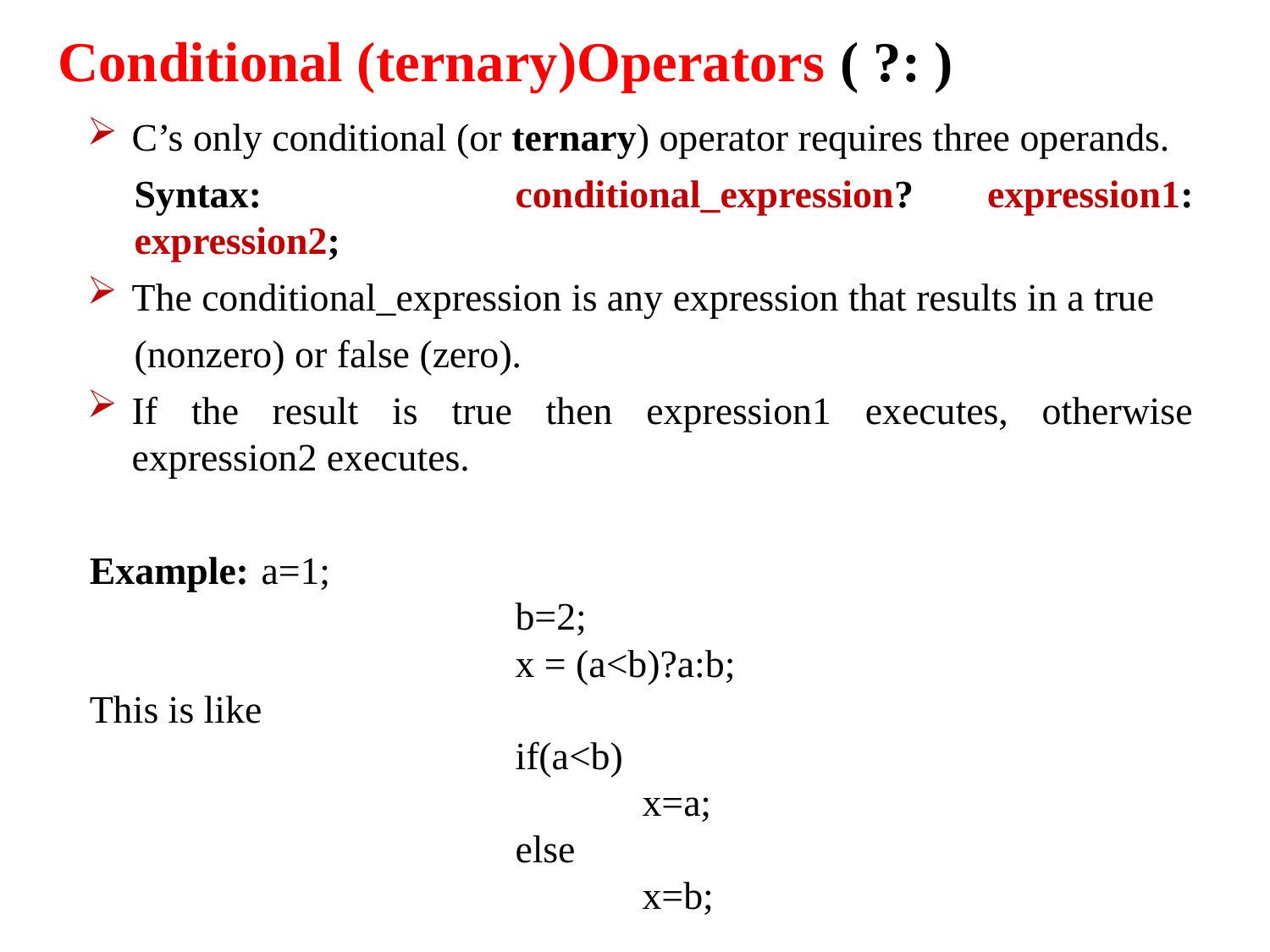

Conditional (ternary)Operators ( ?: )
C’s only conditional (or ternary) operator requires three operands.
	Syntax:		conditional_expression? expression1: expression2;
The conditional_expression is any expression that results in a true
	(nonzero) or false (zero).
If the result is true then expression1 executes, otherwise expression2 executes.

Example:	a=1;
				b=2;
				x = (a<b)?a:b;
This is like
				if(a<b)
					x=a;
				else
					x=b;